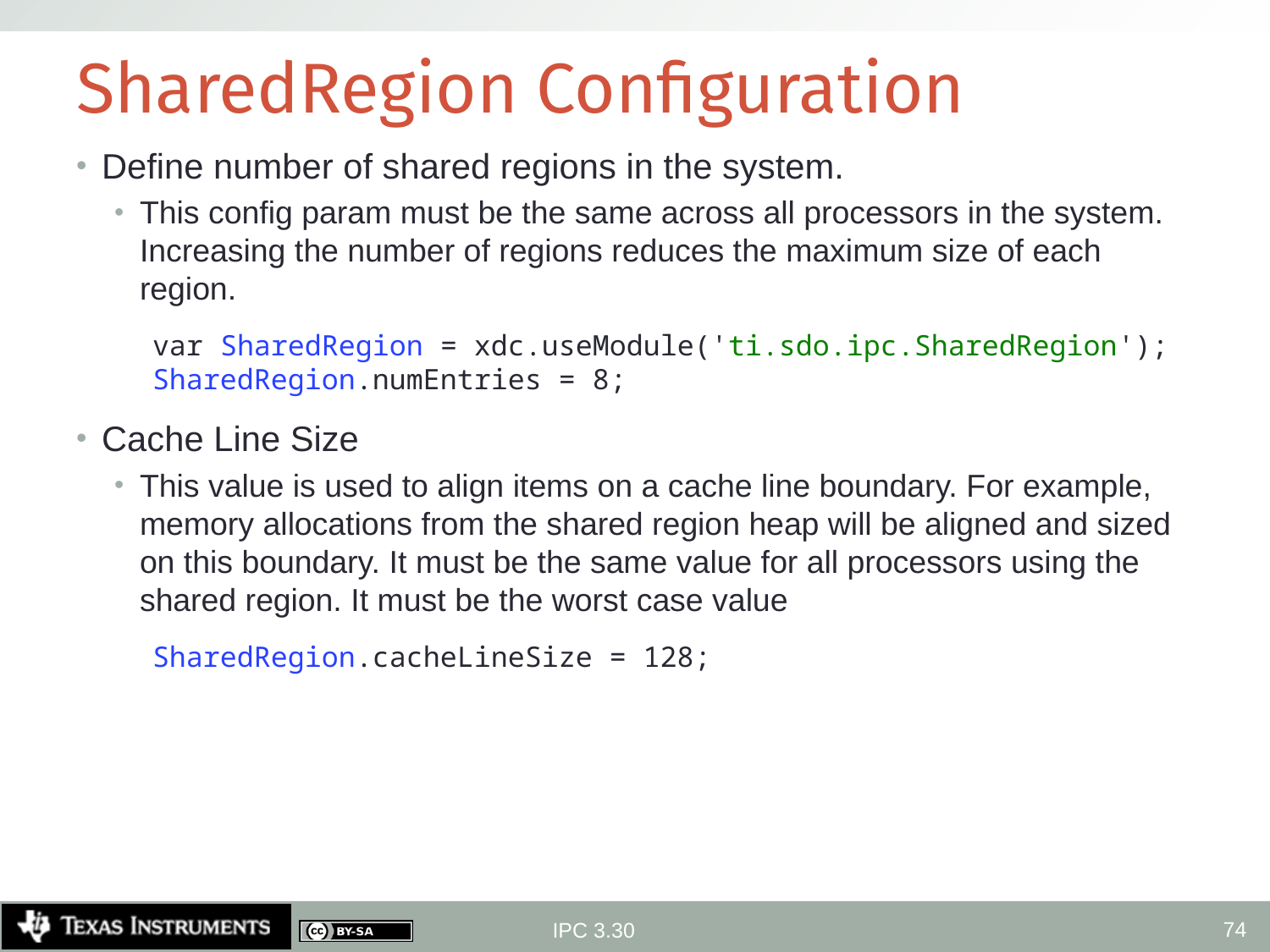

# SharedRegion Configuration
Define number of shared regions in the system.
This config param must be the same across all processors in the system. Increasing the number of regions reduces the maximum size of each region.
var SharedRegion = xdc.useModule('ti.sdo.ipc.SharedRegion');
SharedRegion.numEntries = 8;
Cache Line Size
This value is used to align items on a cache line boundary. For example, memory allocations from the shared region heap will be aligned and sized on this boundary. It must be the same value for all processors using the shared region. It must be the worst case value
SharedRegion.cacheLineSize = 128;
74
IPC 3.30